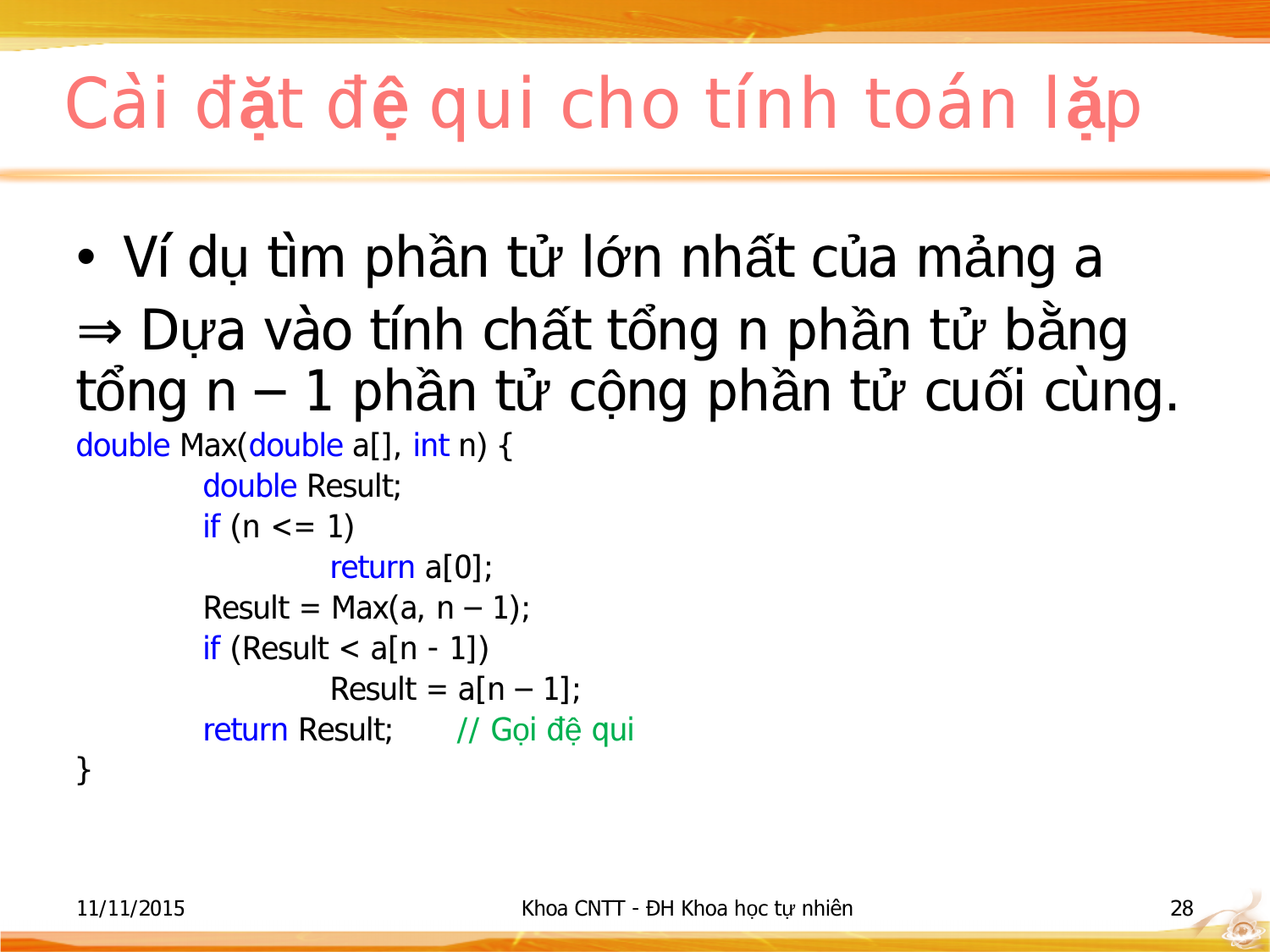

# Cài đặt đệ qui cho tính toán lặp
Ví dụ tìm phần tử lớn nhất của mảng a
⇒ Dựa vào tính chất tổng n phần tử bằng tổng n – 1 phần tử cộng phần tử cuối cùng.
double Max(double a[], int n) {
	double Result;
	if (n <= 1)
		return a[0];
	Result = Max(a, n – 1);
	if (Result < a[n - 1])
		Result = a[n – 1];
	return Result;	// Gọi đệ qui
}
11/11/2015
Khoa CNTT - ĐH Khoa học tự nhiên
28